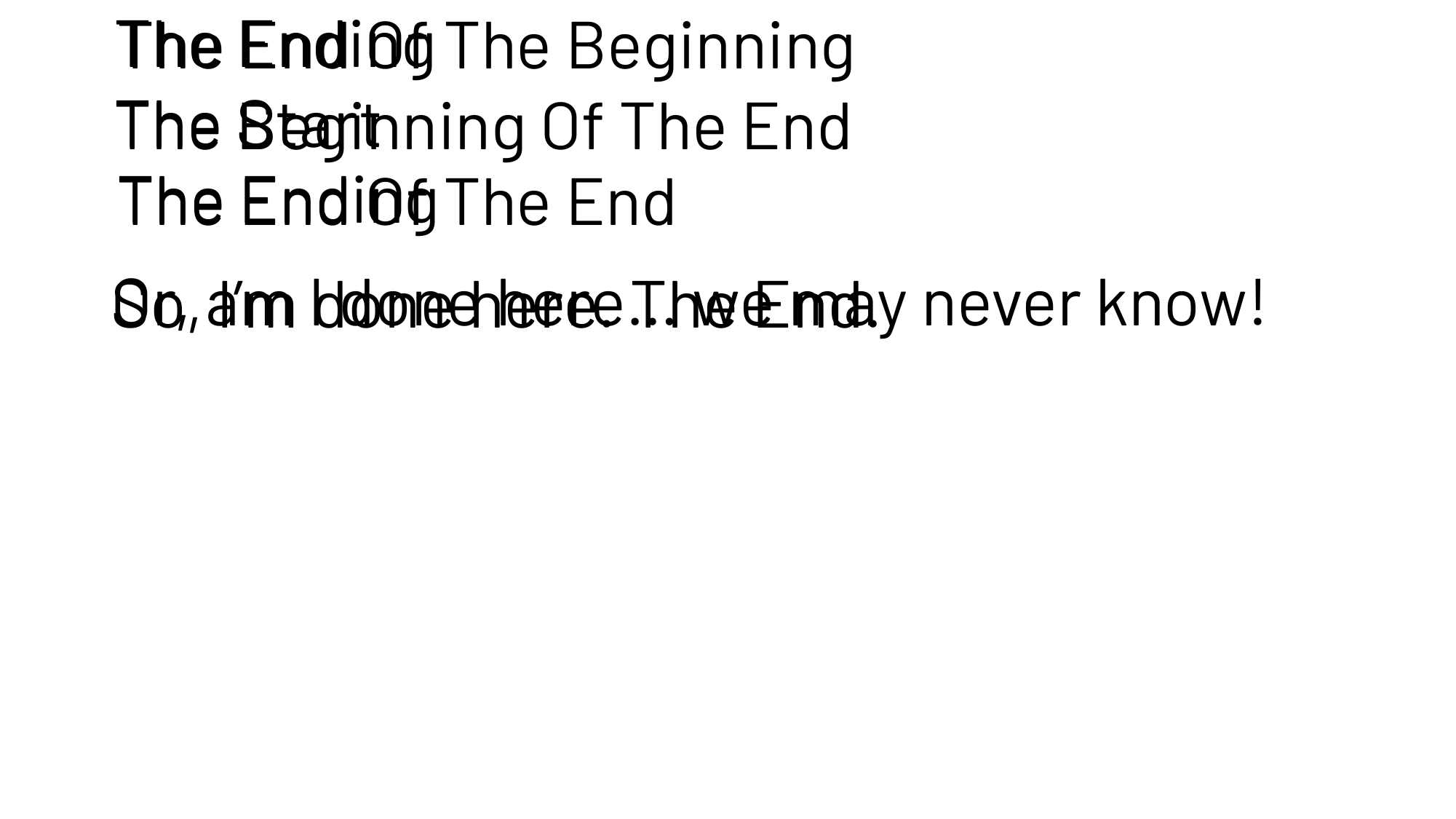

The Ending
The End Of The Beginning

# The Start
The Beginning Of The End
The Ending
The End Of The End
Or, am I done here… we may never know!
So, I’m done here. The End.